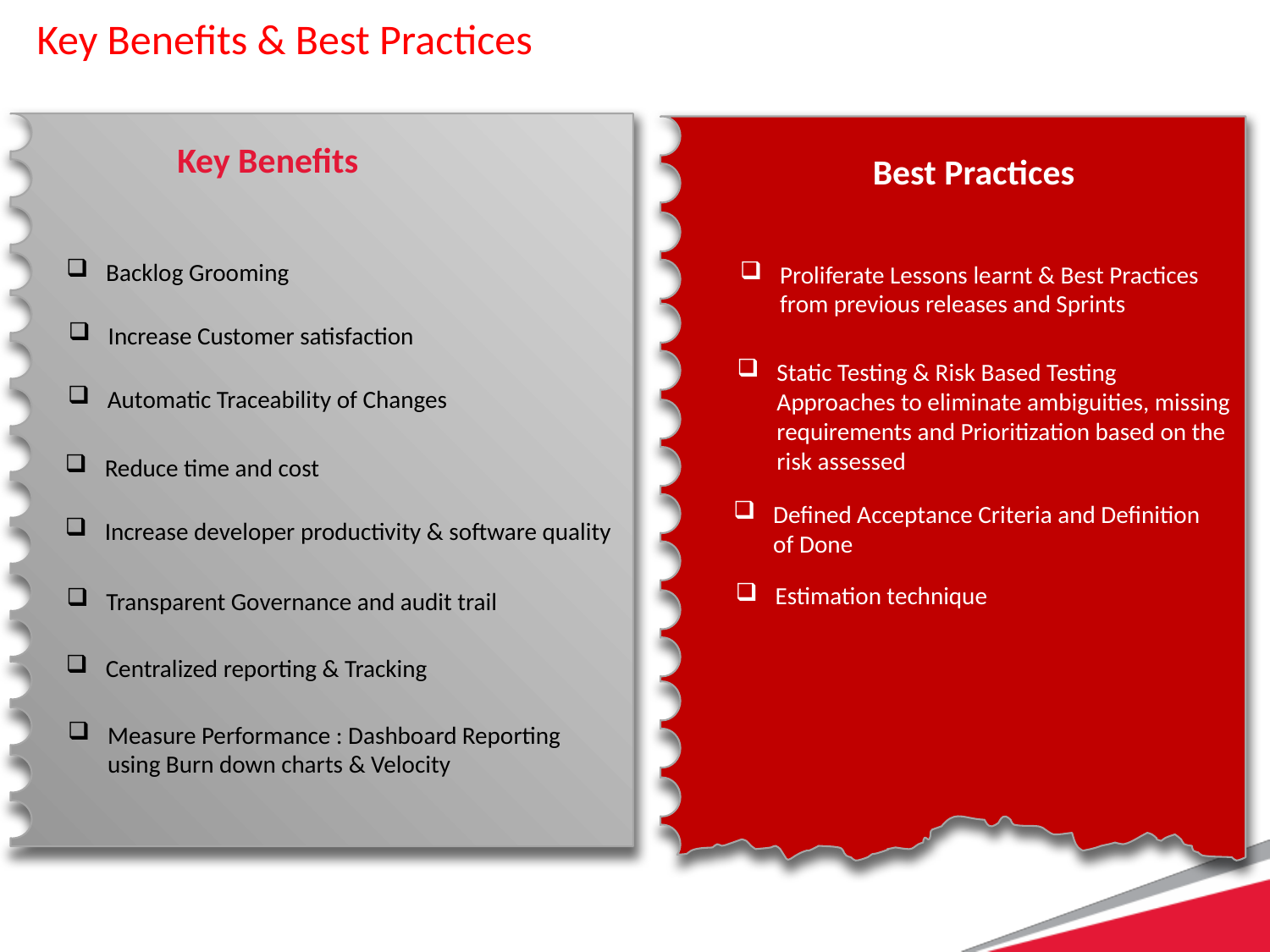

# Key Benefits & Best Practices

Best Practices
Key Benefits
Backlog Grooming
Proliferate Lessons learnt & Best Practices from previous releases and Sprints
Increase Customer satisfaction
Static Testing & Risk Based Testing Approaches to eliminate ambiguities, missing requirements and Prioritization based on the risk assessed
Automatic Traceability of Changes
Reduce time and cost
Defined Acceptance Criteria and Definition of Done
Increase developer productivity & software quality
Estimation technique
Transparent Governance and audit trail
Centralized reporting & Tracking
Measure Performance : Dashboard Reporting using Burn down charts & Velocity